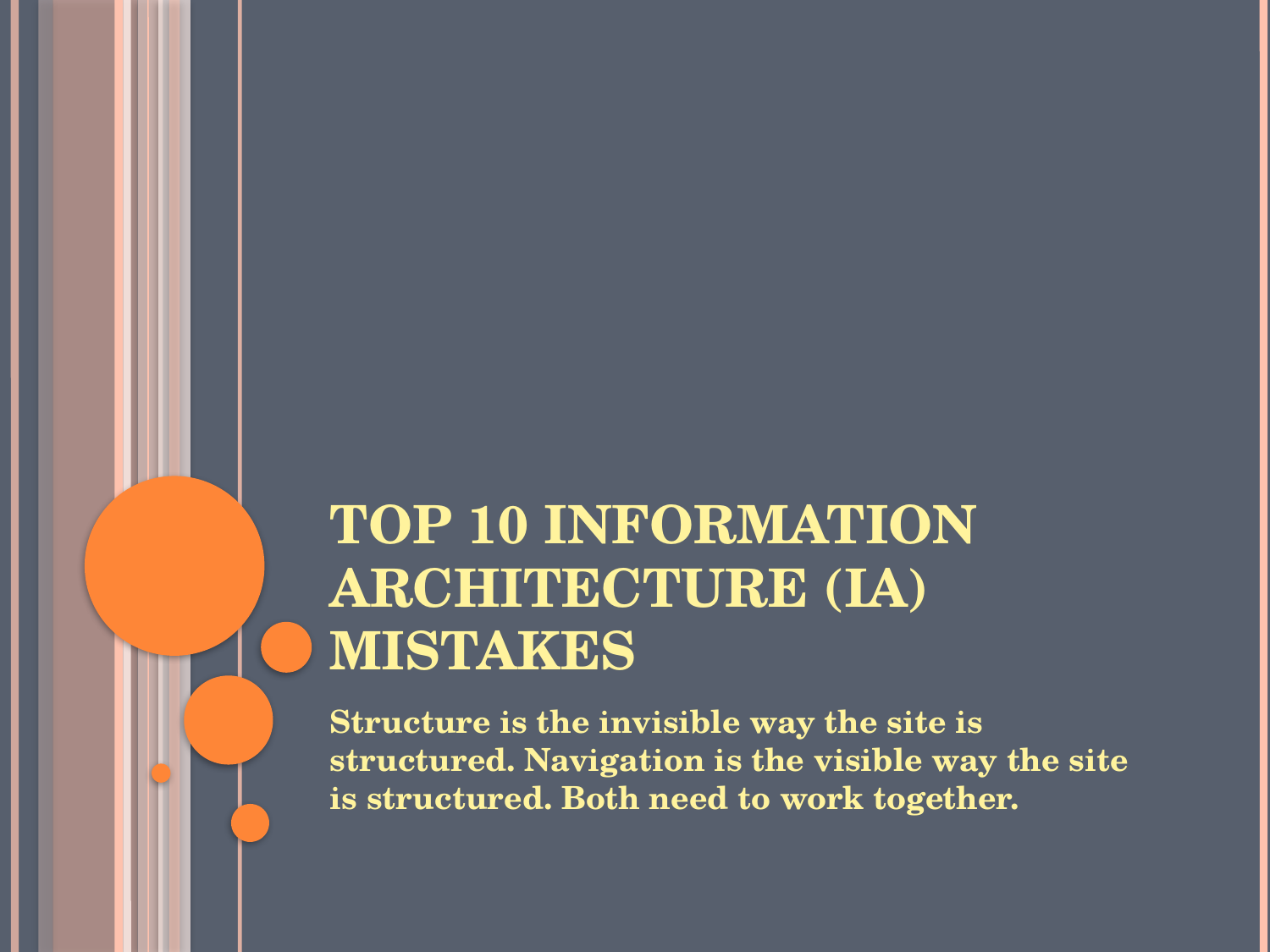

# Top 10 Information Architecture (IA) Mistakes
Structure is the invisible way the site is structured. Navigation is the visible way the site is structured. Both need to work together.